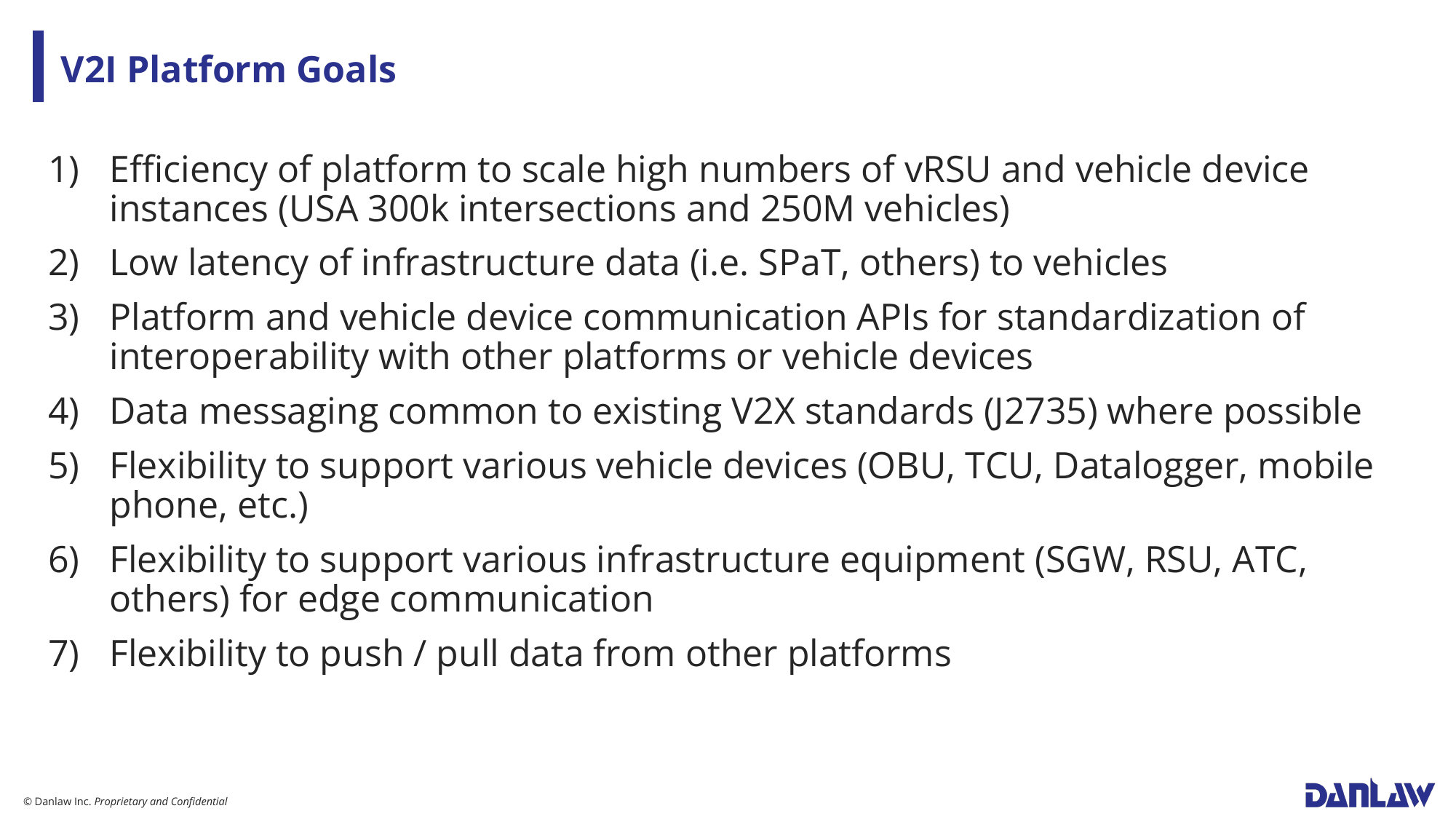

# V2I Platform Goals
Efficiency of platform to scale high numbers of vRSU and vehicle device instances (USA 300k intersections and 250M vehicles)
Low latency of infrastructure data (i.e. SPaT, others) to vehicles
Platform and vehicle device communication APIs for standardization of interoperability with other platforms or vehicle devices
Data messaging common to existing V2X standards (J2735) where possible
Flexibility to support various vehicle devices (OBU, TCU, Datalogger, mobile phone, etc.)
Flexibility to support various infrastructure equipment (SGW, RSU, ATC, others) for edge communication
Flexibility to push / pull data from other platforms